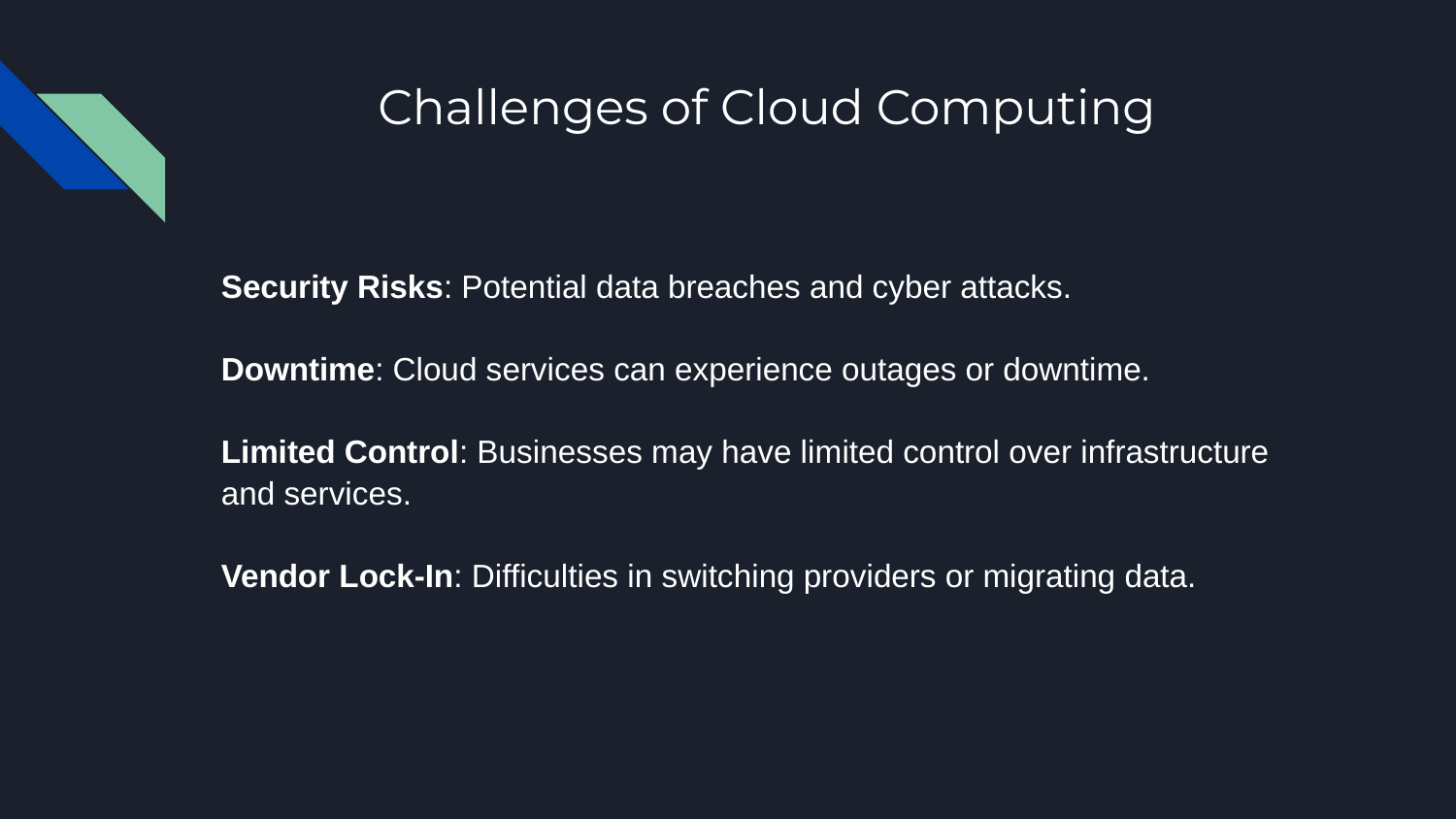

# Challenges of Cloud Computing
Security Risks: Potential data breaches and cyber attacks.

Downtime: Cloud services can experience outages or downtime.

Limited Control: Businesses may have limited control over infrastructure and services.

Vendor Lock-In: Difficulties in switching providers or migrating data.